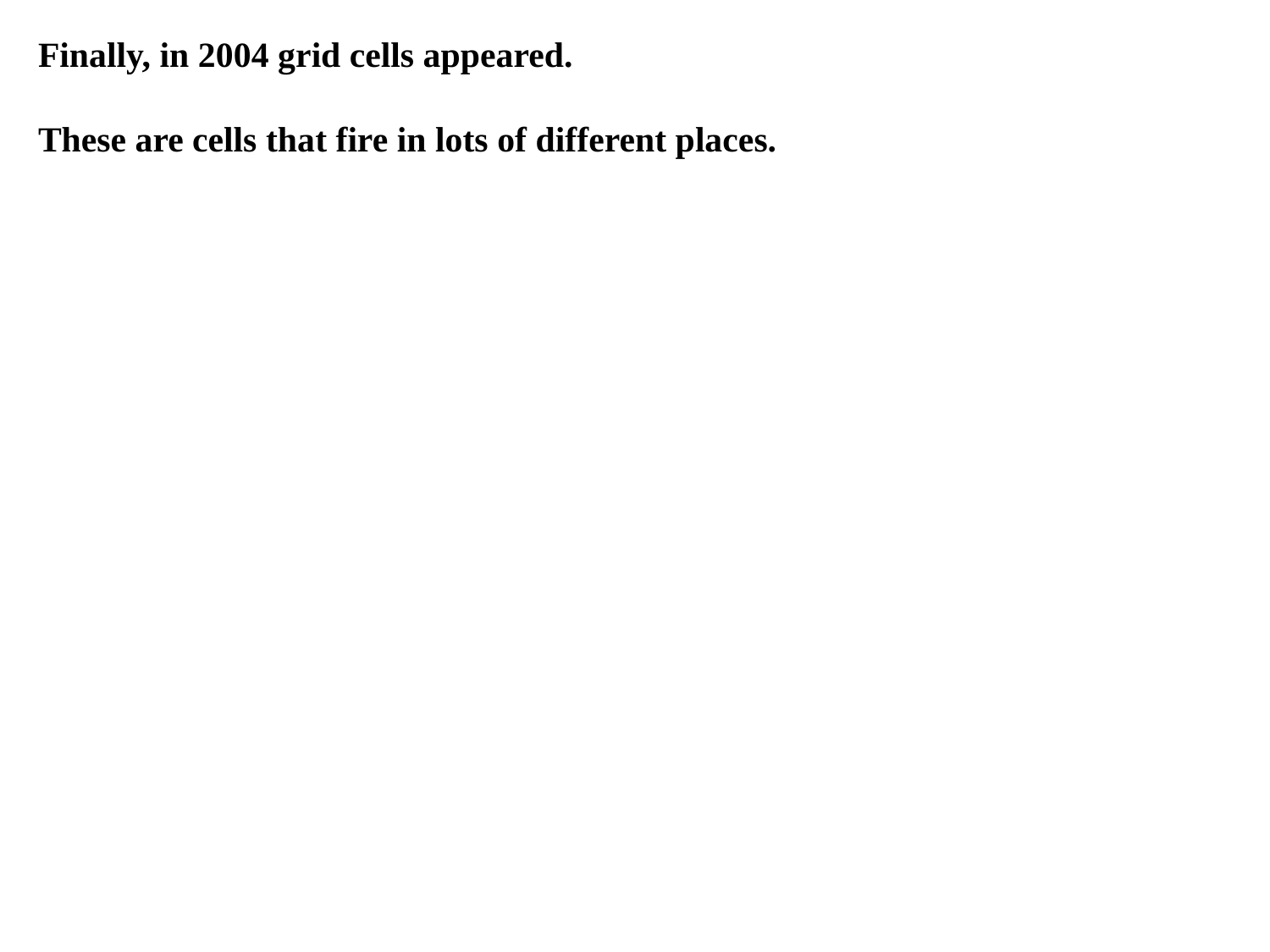

Finally, in 2004 grid cells appeared.

These are cells that fire in lots of different places.